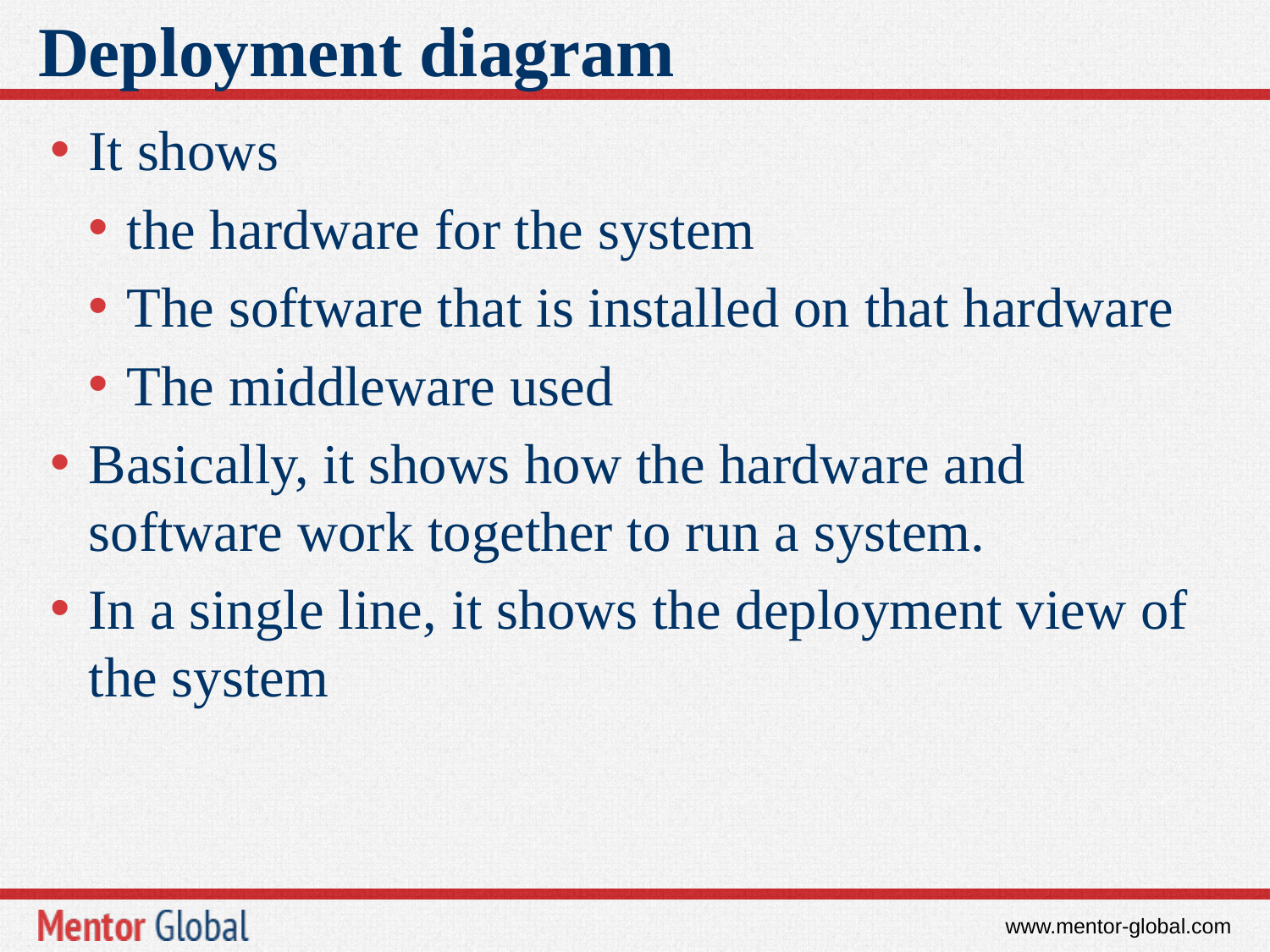

# Deployment diagram
It shows
the hardware for the system
The software that is installed on that hardware
The middleware used
Basically, it shows how the hardware and software work together to run a system.
In a single line, it shows the deployment view of the system